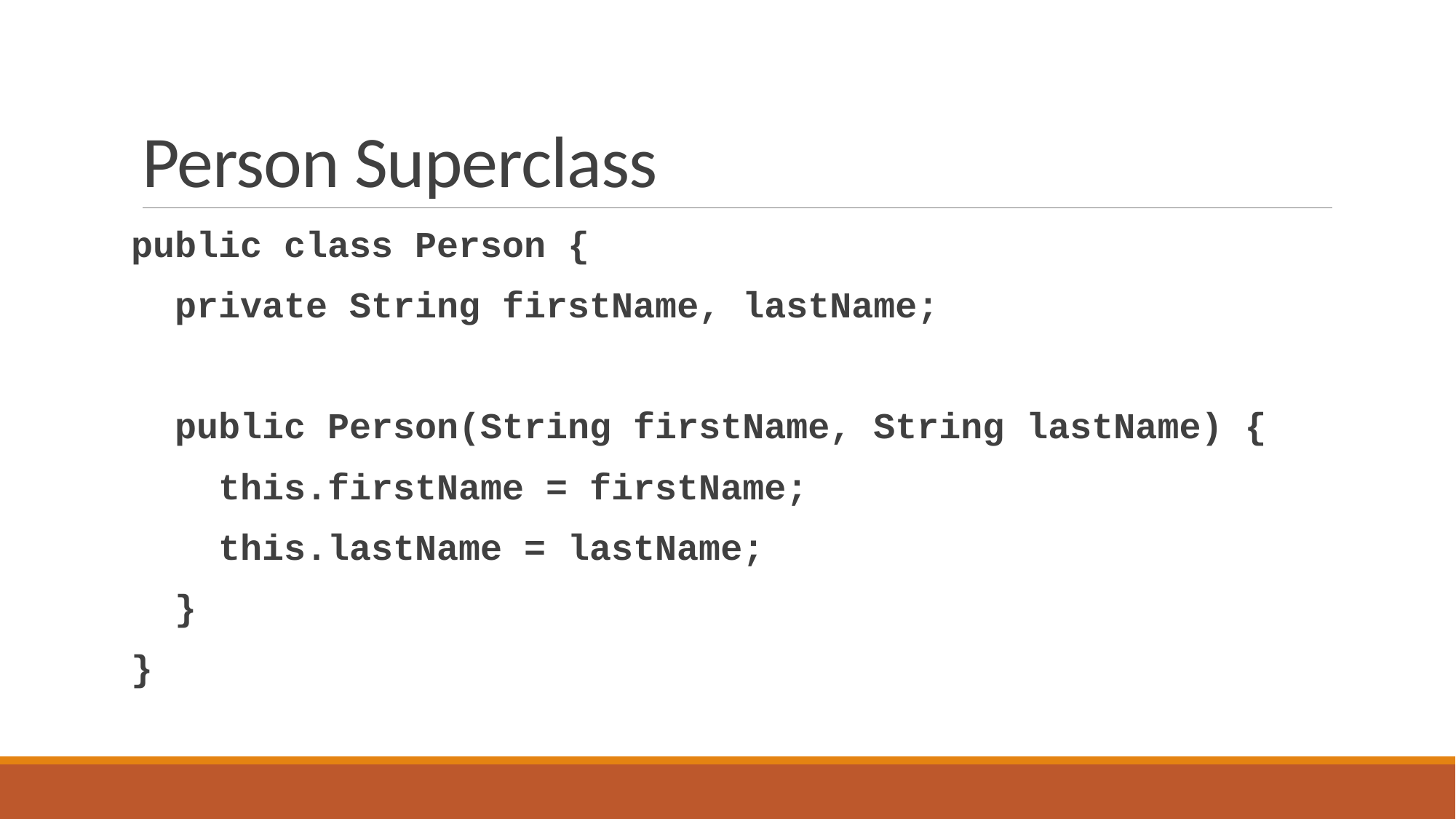

# Person Superclass
public class Person {
  private String firstName, lastName;

  public Person(String firstName, String lastName) {
    this.firstName = firstName;
    this.lastName = lastName;
  }
}